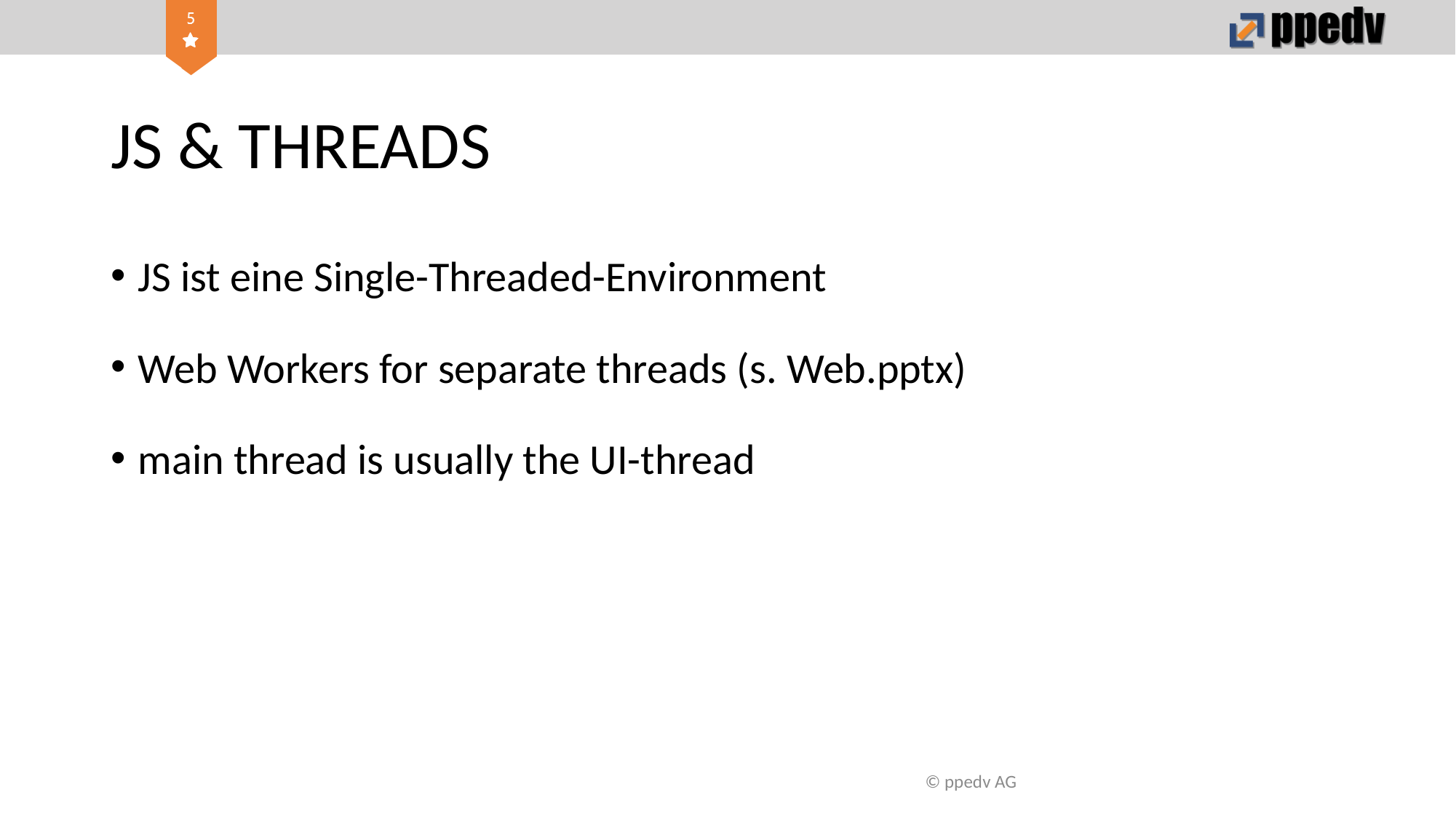

# JS & THREADS
JS ist eine Single-Threaded-Environment
Web Workers for separate threads (s. Web.pptx)
main thread is usually the UI-thread
© ppedv AG